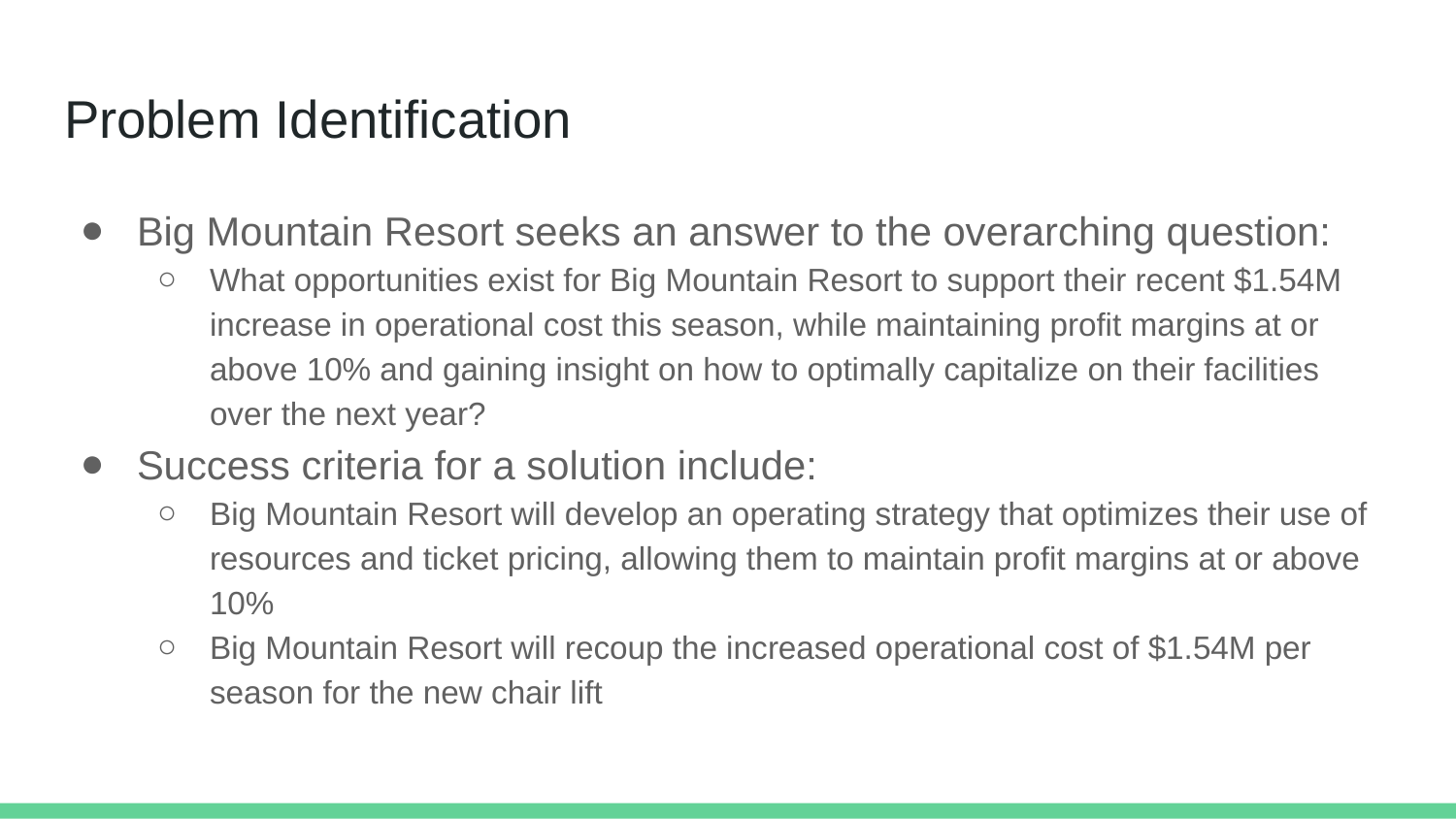

# Problem Identification

Big Mountain Resort seeks an answer to the overarching question:
What opportunities exist for Big Mountain Resort to support their recent $1.54M increase in operational cost this season, while maintaining profit margins at or above 10% and gaining insight on how to optimally capitalize on their facilities over the next year?
Success criteria for a solution include:
Big Mountain Resort will develop an operating strategy that optimizes their use of resources and ticket pricing, allowing them to maintain profit margins at or above 10%
Big Mountain Resort will recoup the increased operational cost of $1.54M per season for the new chair lift